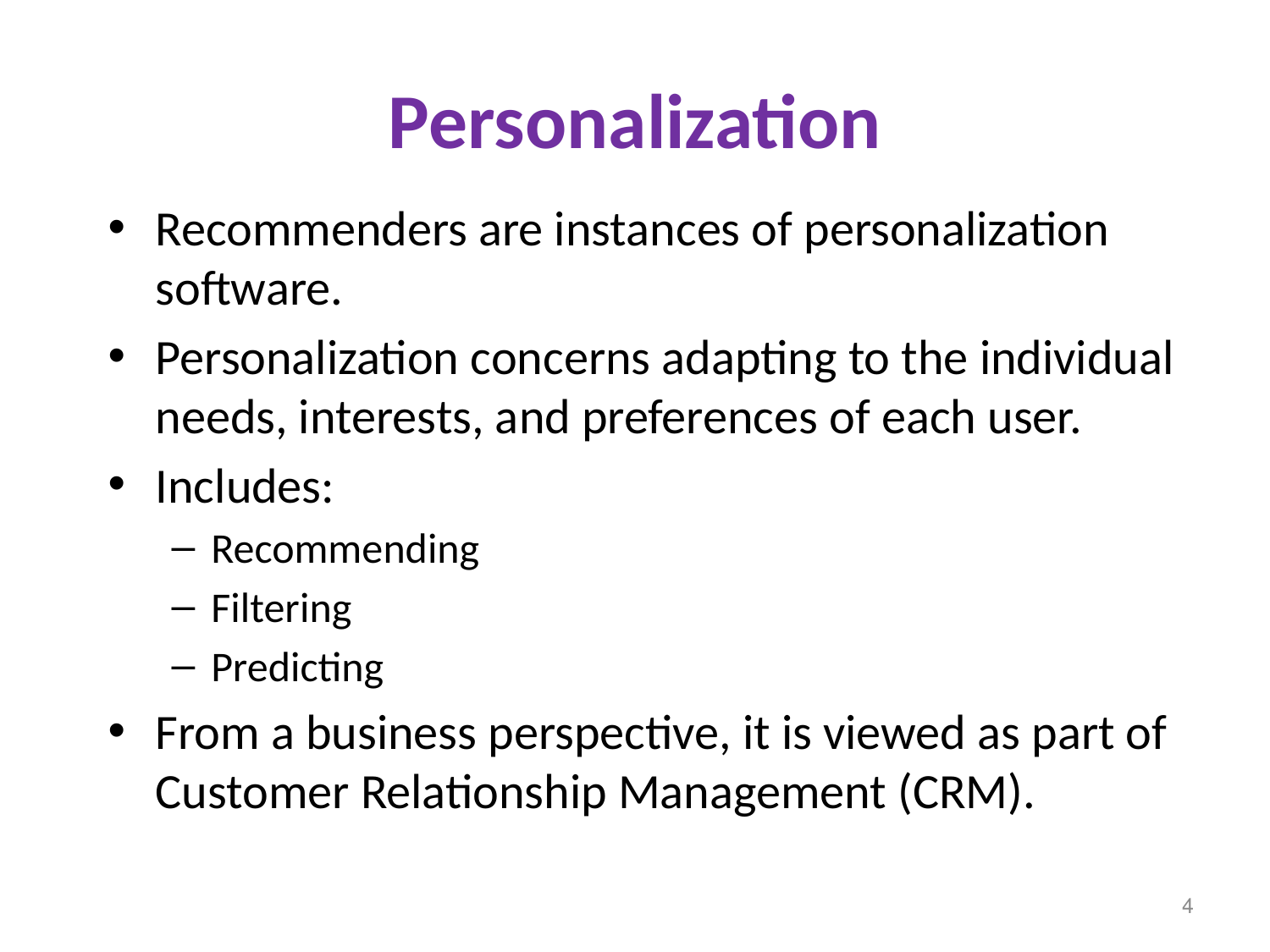

# Personalization
Recommenders are instances of personalization software.
Personalization concerns adapting to the individual needs, interests, and preferences of each user.
Includes:
Recommending
Filtering
Predicting
From a business perspective, it is viewed as part of Customer Relationship Management (CRM).
4